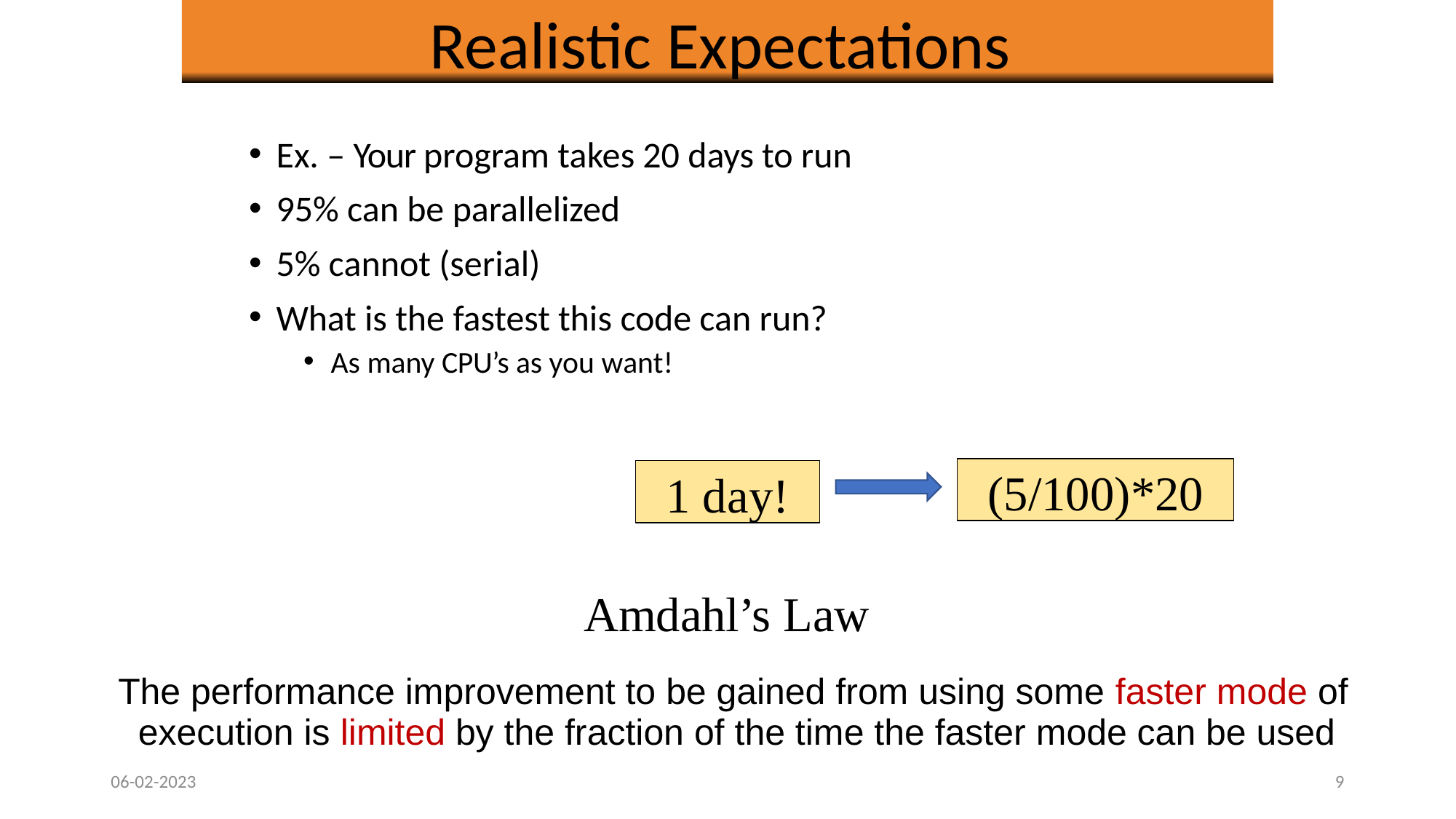

# Realistic Expectations
Ex. – Your program takes 20 days to run
95% can be parallelized
5% cannot (serial)
What is the fastest this code can run?
As many CPU’s as you want!
(5/100)*20
1 day!

Amdahl’s Law
  The performance improvement to be gained from using some faster mode of execution is limited by the fraction of the time the faster mode can be used
06-02-2023
9